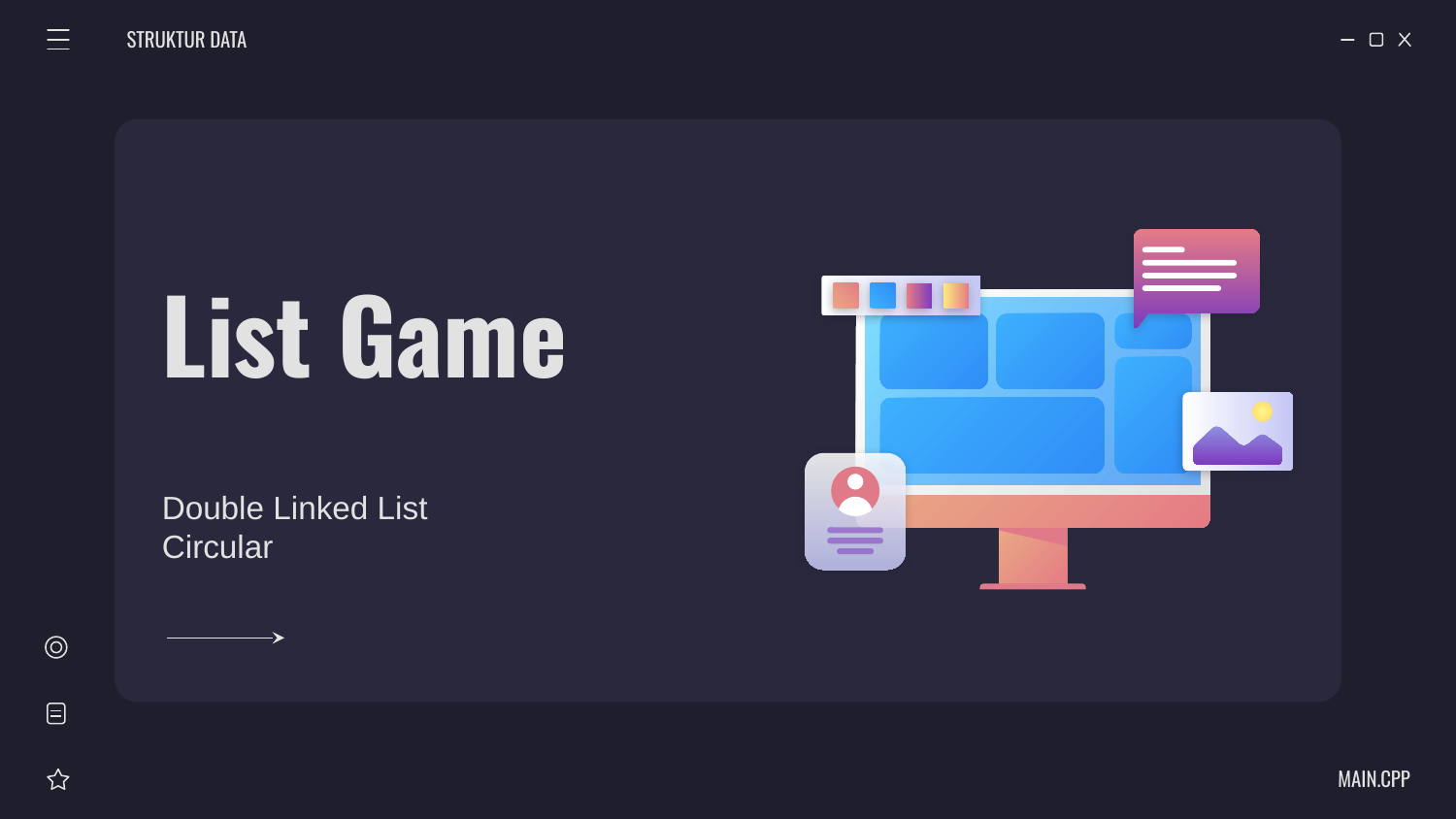

STRUKTUR DATA

# List Game

Double Linked List
Circular

MAIN.CPP